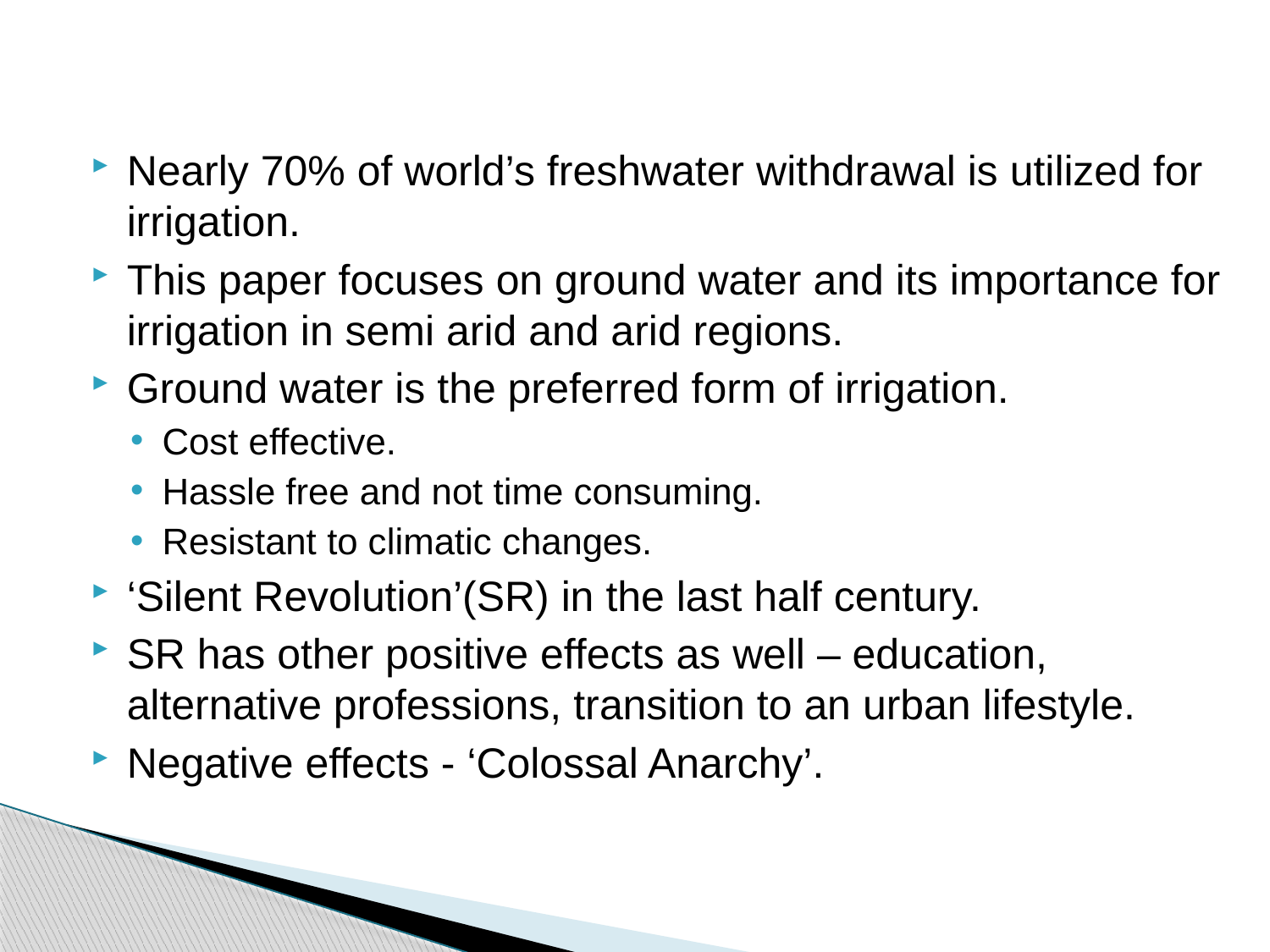

Nearly 70% of world’s freshwater withdrawal is utilized for irrigation.
This paper focuses on ground water and its importance for irrigation in semi arid and arid regions.
Ground water is the preferred form of irrigation.
Cost effective.
Hassle free and not time consuming.
Resistant to climatic changes.
‘Silent Revolution’(SR) in the last half century.
SR has other positive effects as well – education, alternative professions, transition to an urban lifestyle.
Negative effects - ‘Colossal Anarchy’.